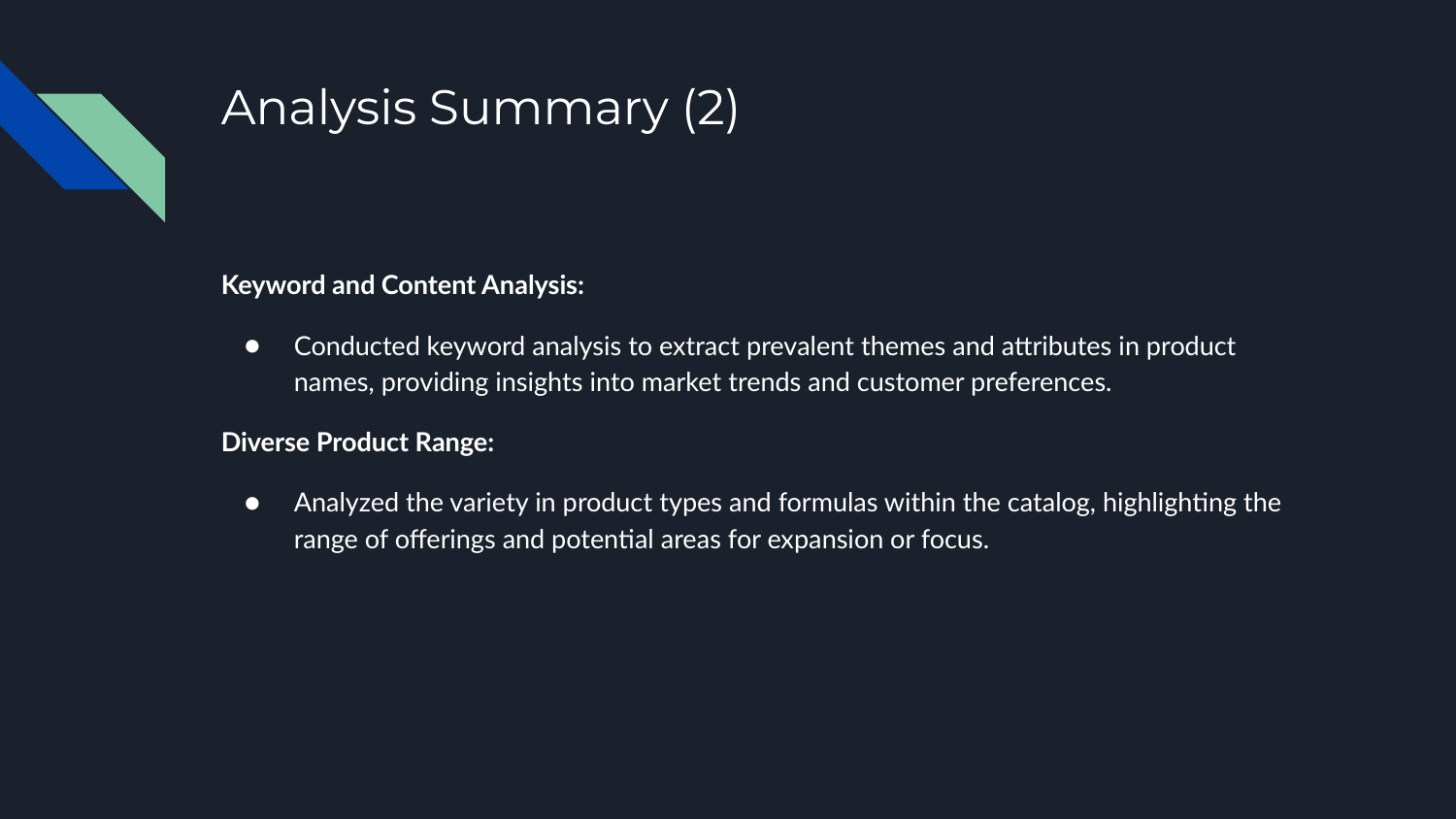

# Analysis Summary (2)
Keyword and Content Analysis:
Conducted keyword analysis to extract prevalent themes and attributes in product names, providing insights into market trends and customer preferences.
Diverse Product Range:
Analyzed the variety in product types and formulas within the catalog, highlighting the range of offerings and potential areas for expansion or focus.